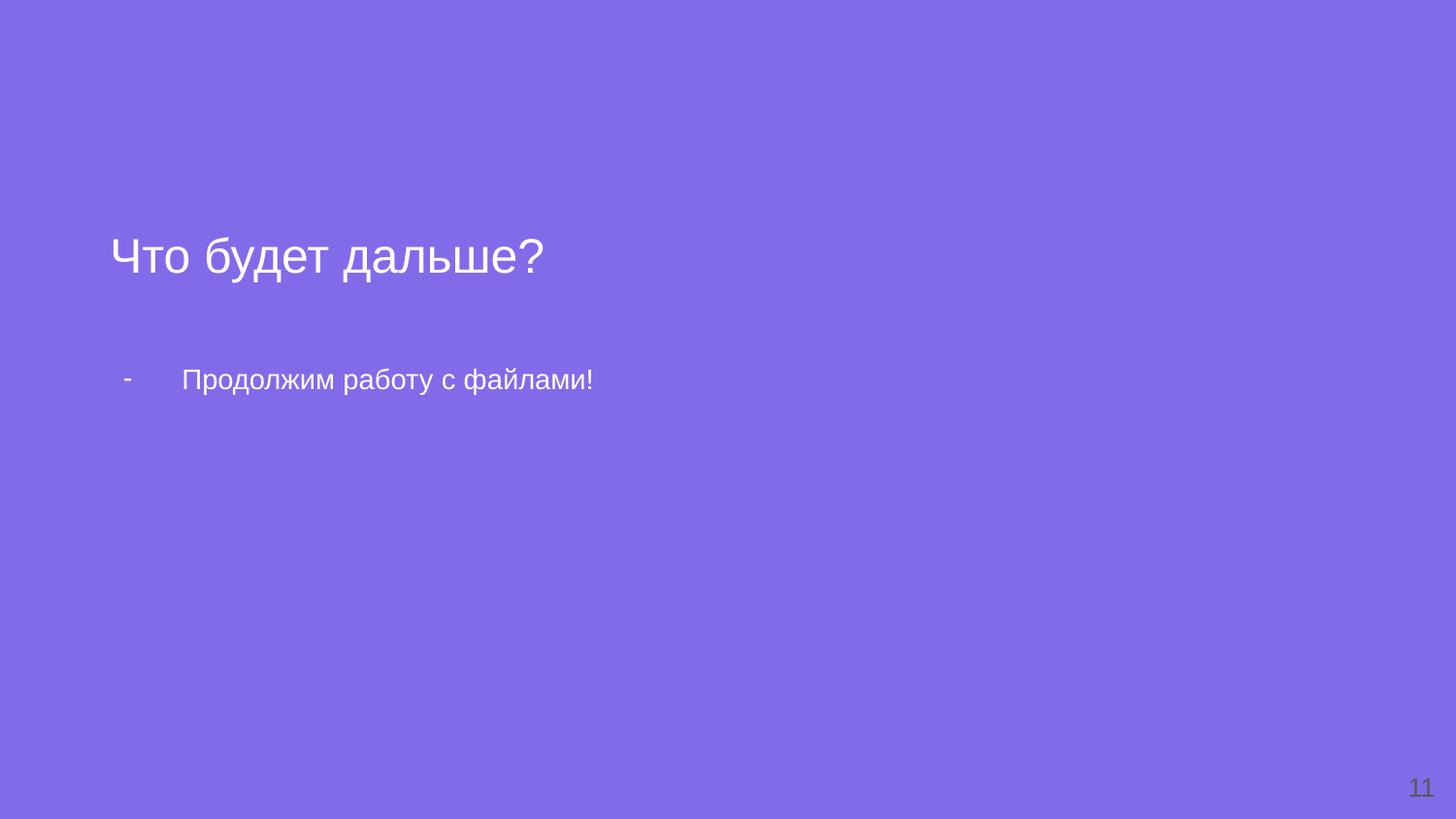

Что будет дальше?
 Продолжим работу с файлами!
11